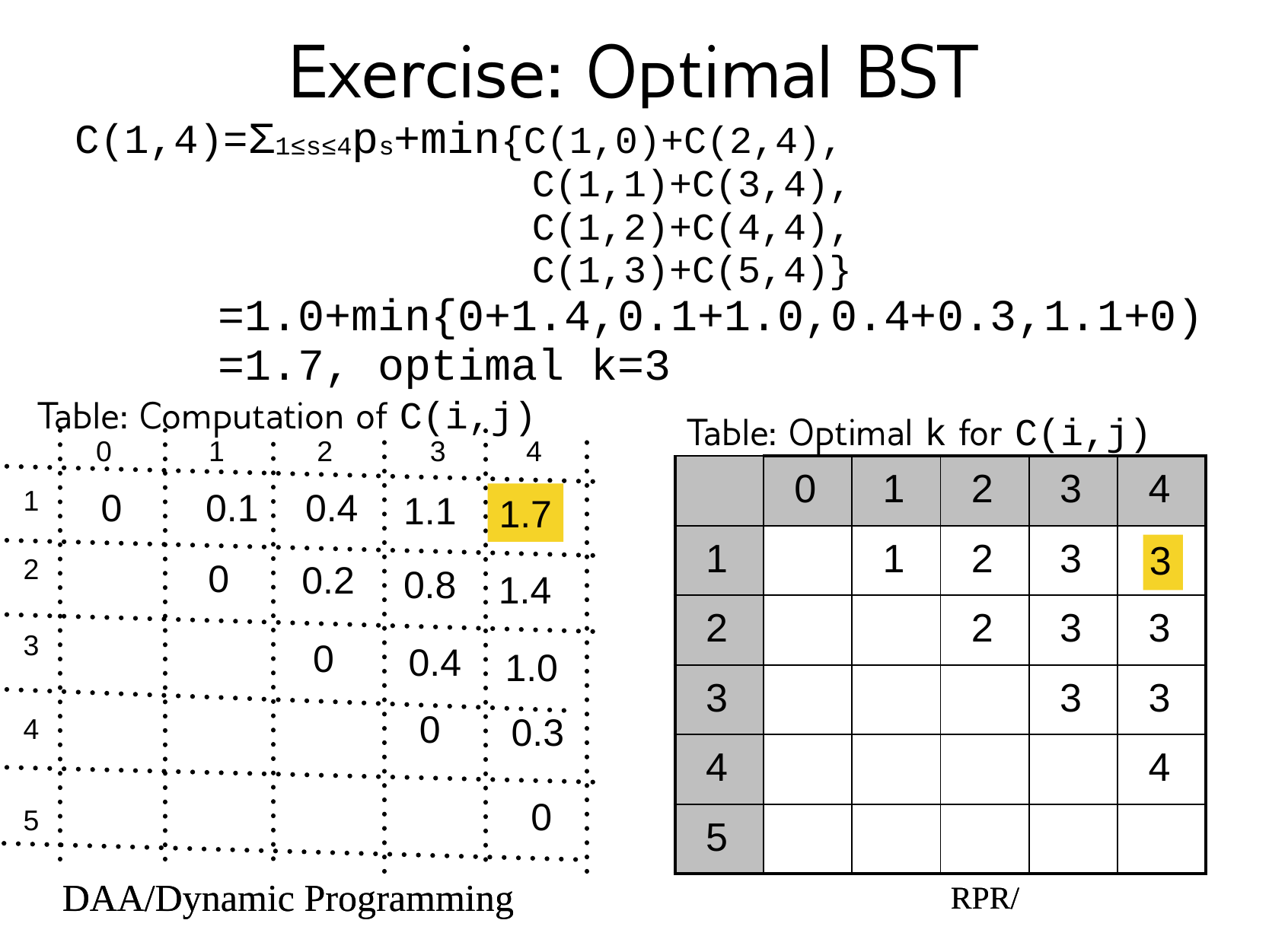

# Exercise: Optimal BST
C(1,4)=Σ1≤s≤4ps+min{C(1,0)+C(2,4),
          C(1,1)+C(3,4),
          C(1,2)+C(4,4),
          C(1,3)+C(5,4)}
=1.0+min{0+1.4,0.1+1.0,0.4+0.3,1.1+0)
=1.7, optimal k=3
Table: Computation of C(i,j)
Table: Optimal k for C(i,j)
0
1
2
3
4

|  | 0 | 1 | 2 | 3 | 4 |
| --- | --- | --- | --- | --- | --- |
| 1 |  | 1 | 2 | 3 |  |
| 2 |  |  | 2 | 3 | 3 |
| 3 |  |  |  | 3 | 3 |
| 4 |  |  |  |  | 4 |
| 5 |  |  |  |  |  |

1
0
0.1
0.4
1.1
1.7
3

2
0
0.2
0.8
1.4

3
0
0.4
1.0

0
0.3
4

0
5

DAA/Dynamic Programming
RPR/
22